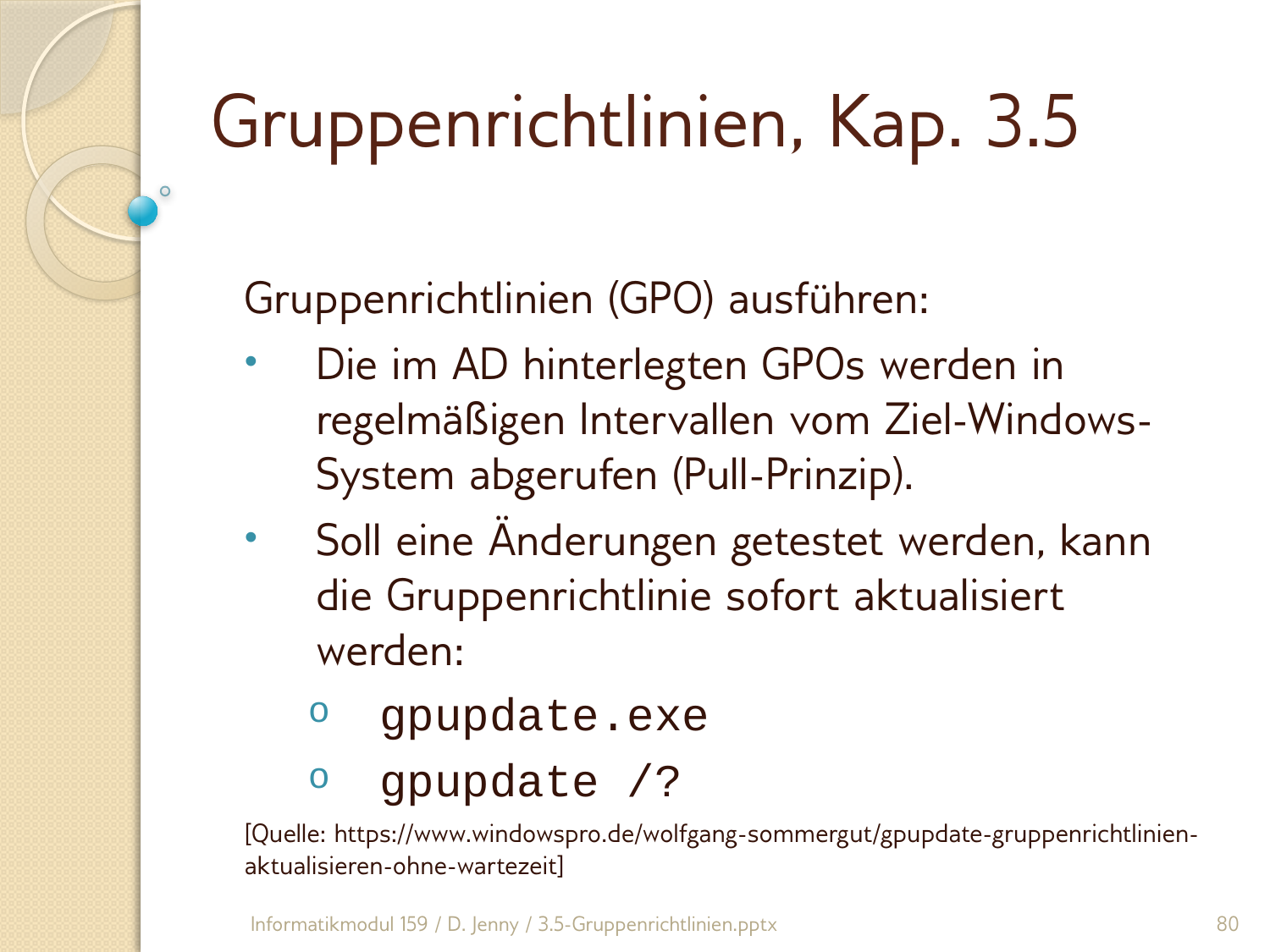

Gruppenrichtlinien, Kap. 3.5
Gruppenrichtlinien (GPO) ausführen:
Die im AD hinterlegten GPOs werden in regelmäßigen Intervallen vom Ziel-Windows-System abgerufen (Pull-Prinzip).
Soll eine Änderungen getestet werden, kann die Gruppenrichtlinie sofort aktualisiert werden:
gpupdate.exe
gpupdate /?
[Quelle: https://www.windowspro.de/wolfgang-sommergut/gpupdate-gruppenrichtlinien-aktualisieren-ohne-wartezeit]
Informatikmodul 159 / D. Jenny / 3.5-Gruppenrichtlinien.pptx
80